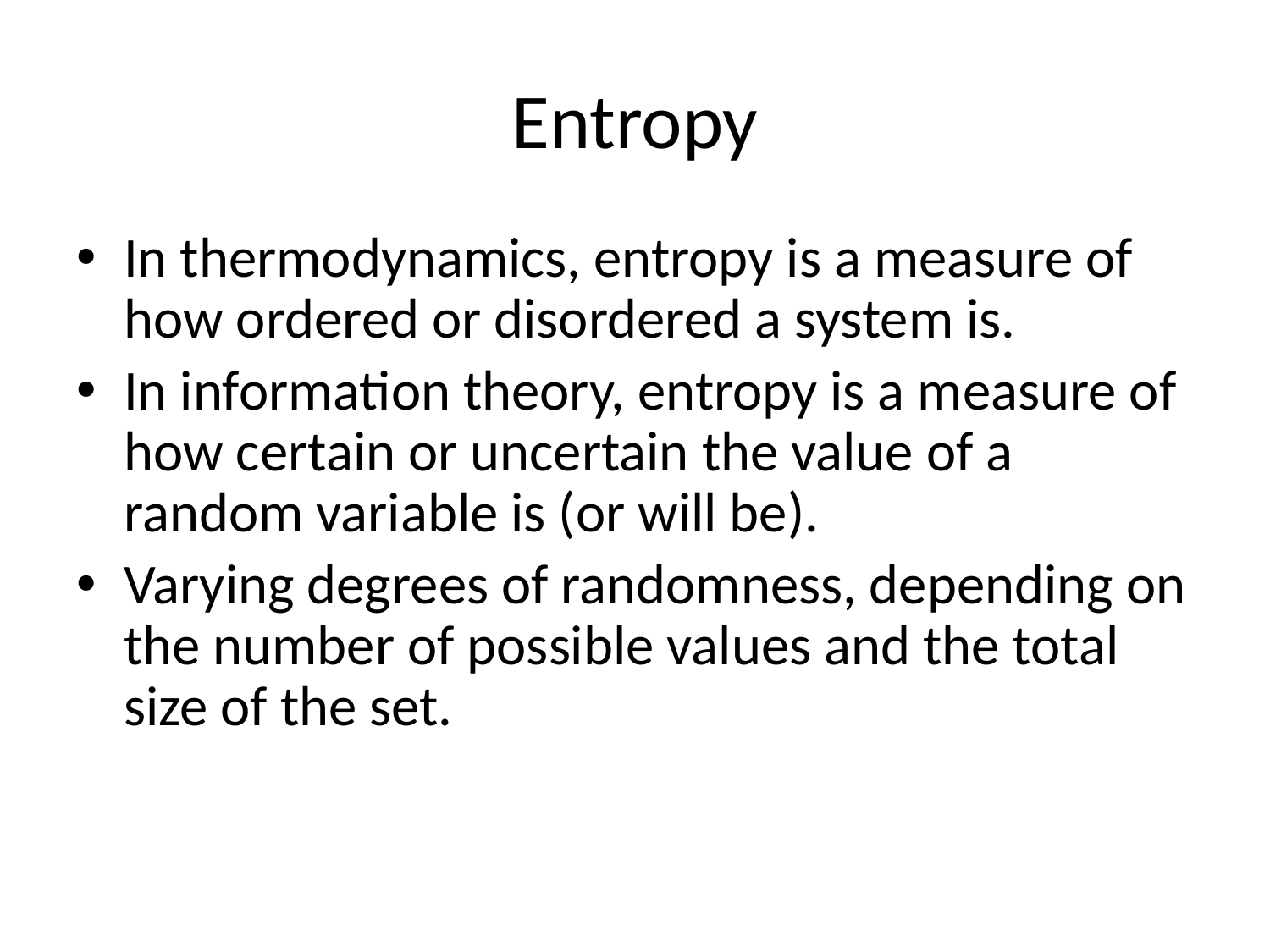

# Entropy
In thermodynamics, entropy is a measure of how ordered or disordered a system is.
In information theory, entropy is a measure of how certain or uncertain the value of a random variable is (or will be).
Varying degrees of randomness, depending on the number of possible values and the total size of the set.